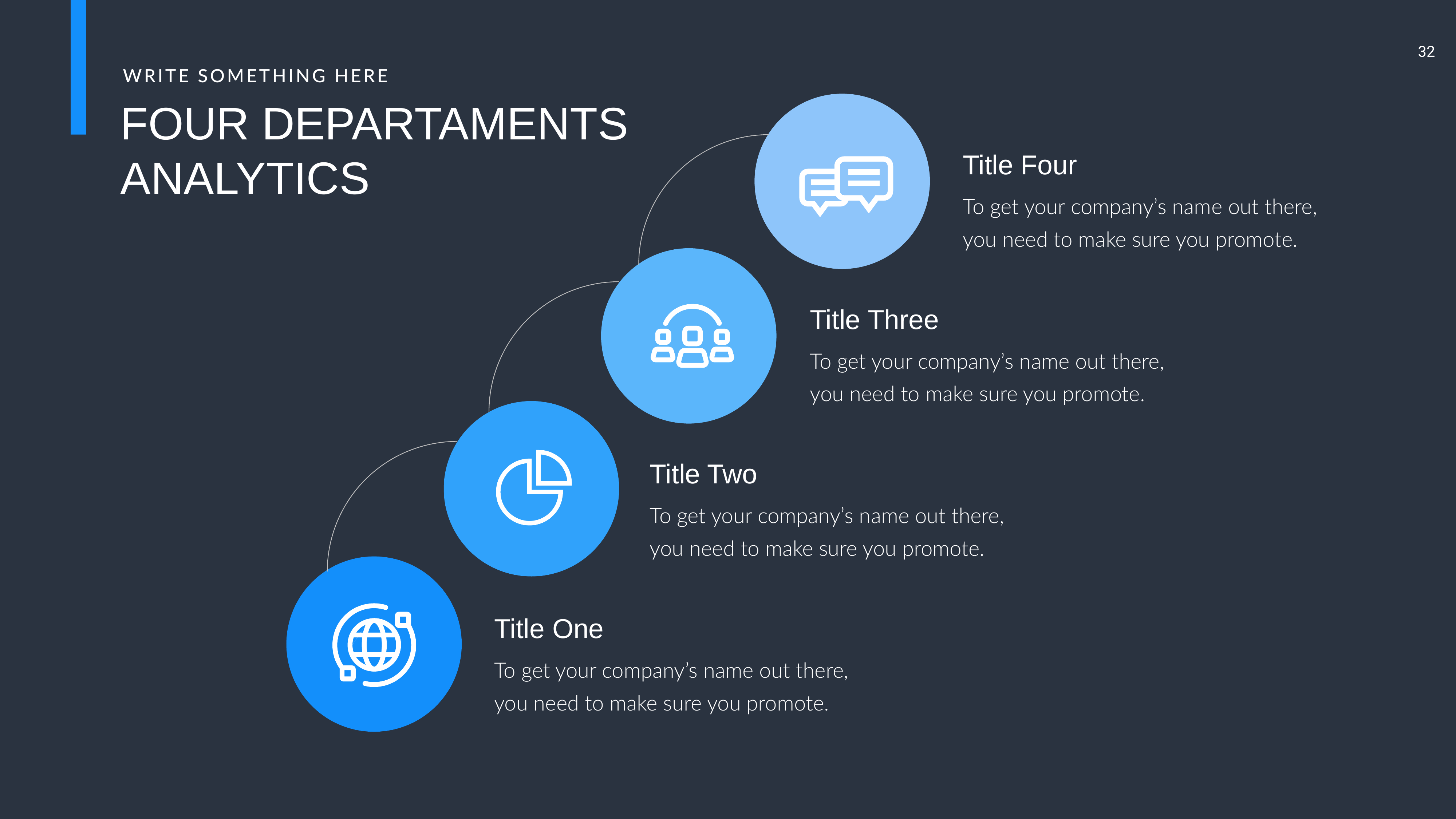

WRITE SOMETHING HERE
FOUR DEPARTAMENTS ANALYTICS

Title Four

To get your company’s name out there, you need to make sure you promote.

Title Three

To get your company’s name out there, you need to make sure you promote.

Title Two
To get your company’s name out there, you need to make sure you promote.

Title One
To get your company’s name out there, you need to make sure you promote.